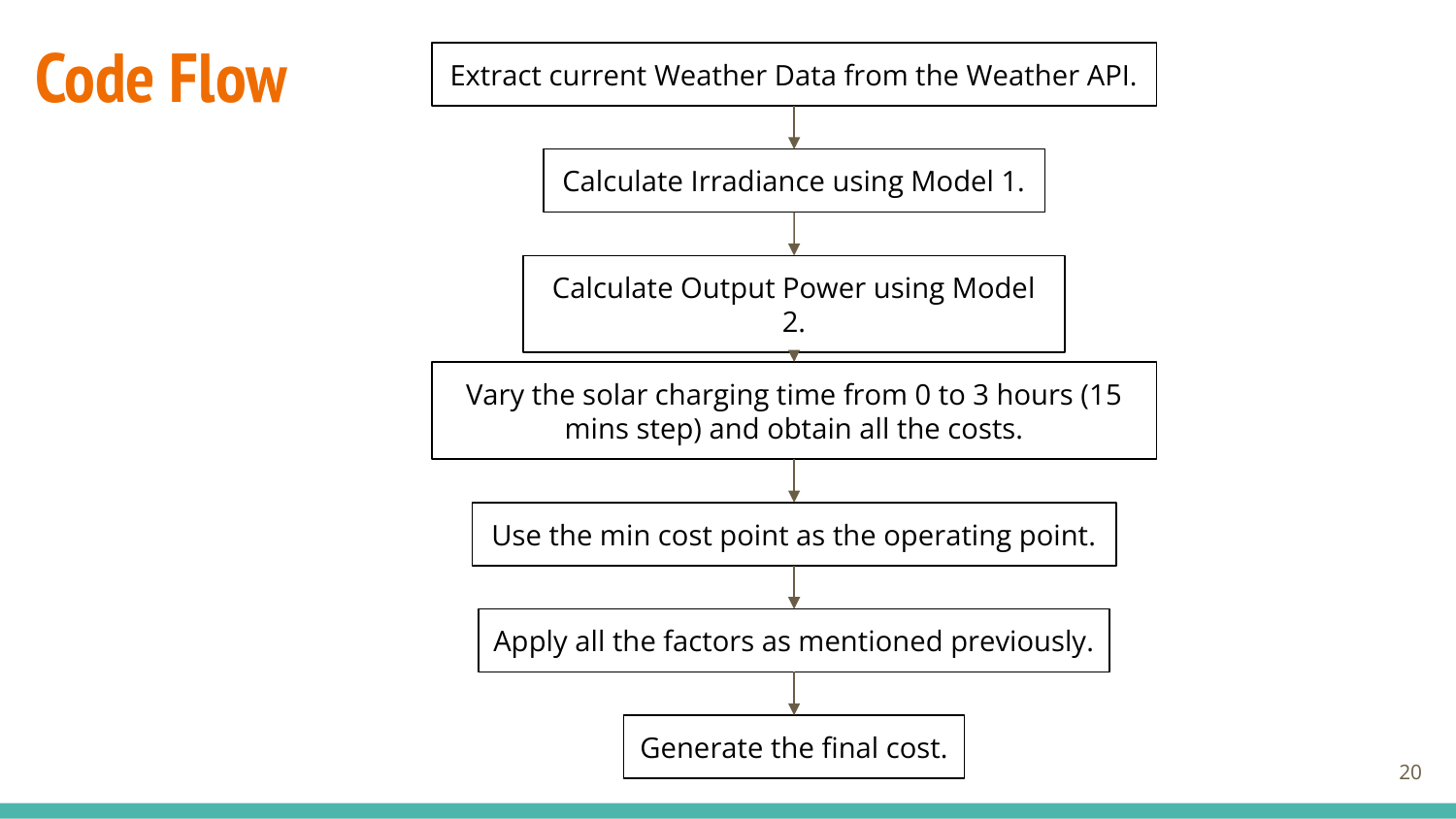

# Code Flow
Extract current Weather Data from the Weather API.
Calculate Irradiance using Model 1.
Calculate Output Power using Model 2.
Vary the solar charging time from 0 to 3 hours (15 mins step) and obtain all the costs.
Use the min cost point as the operating point.
Apply all the factors as mentioned previously.
Generate the final cost.
20